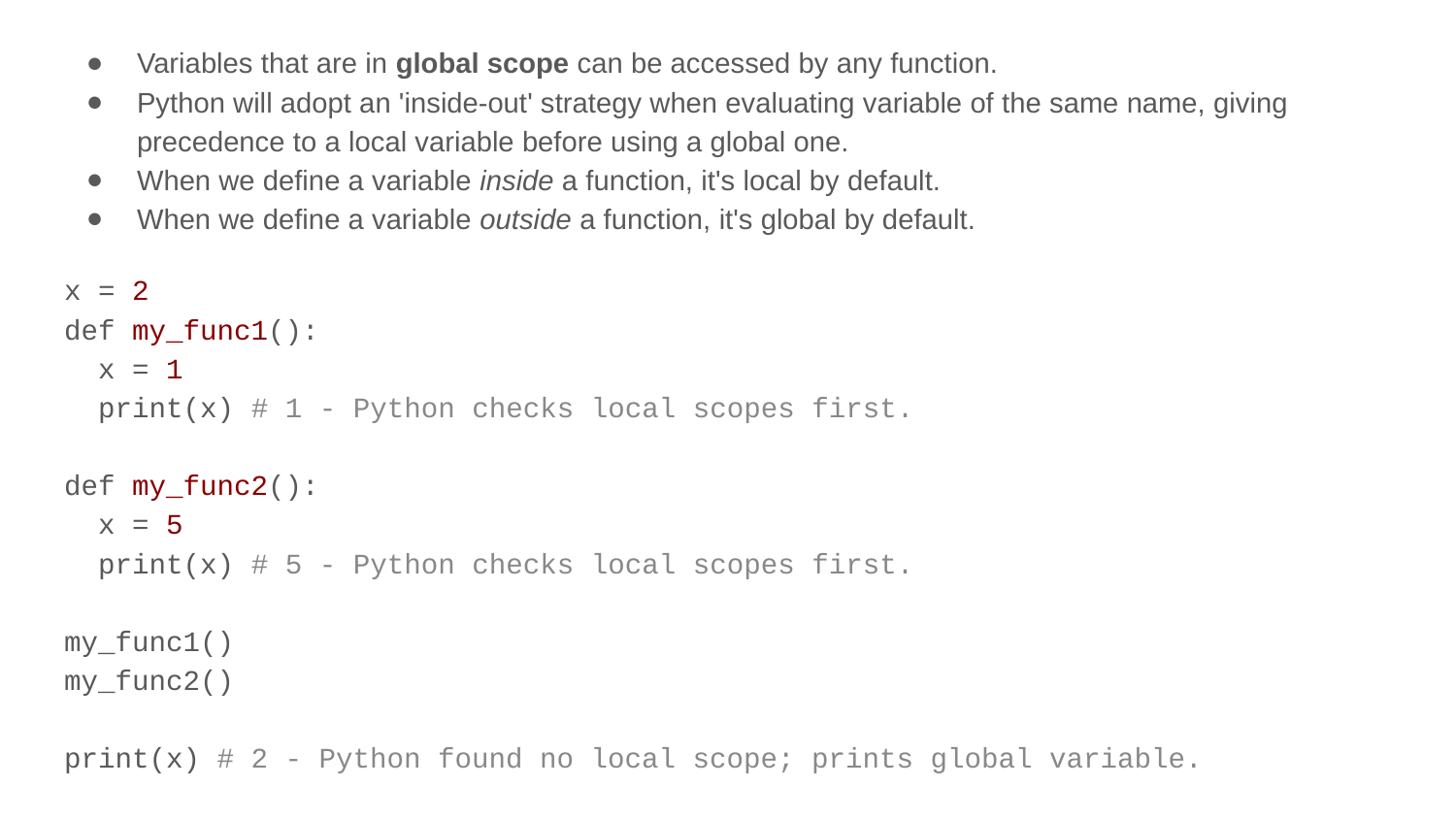

Variables that are in global scope can be accessed by any function.
Python will adopt an 'inside-out' strategy when evaluating variable of the same name, giving precedence to a local variable before using a global one.
When we define a variable inside a function, it's local by default.
When we define a variable outside a function, it's global by default.
x = 2
def my_func1():
  x = 1
  print(x) # 1 - Python checks local scopes first.
def my_func2():
  x = 5
  print(x) # 5 - Python checks local scopes first.
my_func1()
my_func2()
print(x) # 2 - Python found no local scope; prints global variable.